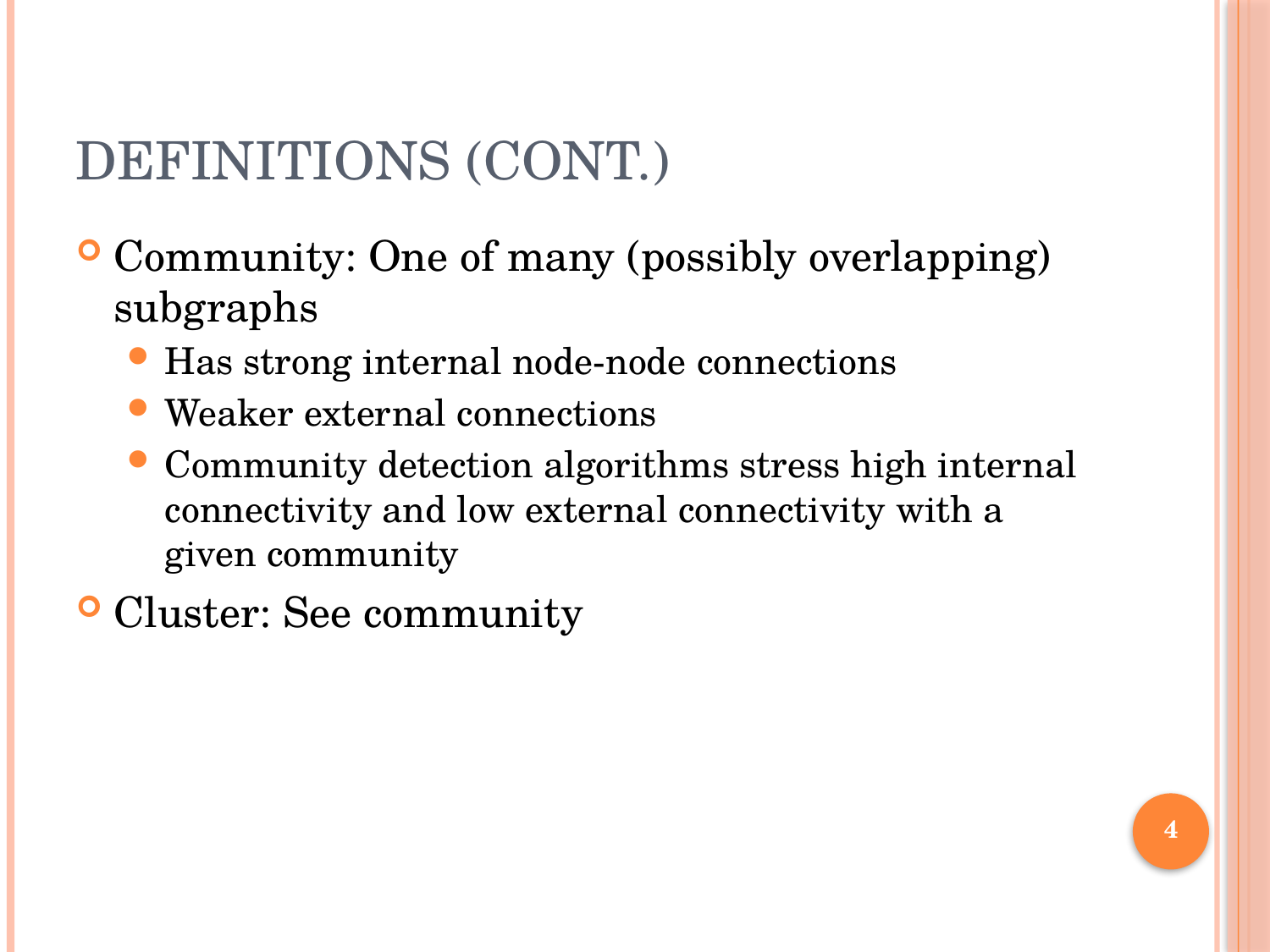

# Definitions (cont.)
Community: One of many (possibly overlapping) subgraphs
Has strong internal node-node connections
Weaker external connections
Community detection algorithms stress high internal connectivity and low external connectivity with a given community
Cluster: See community

4